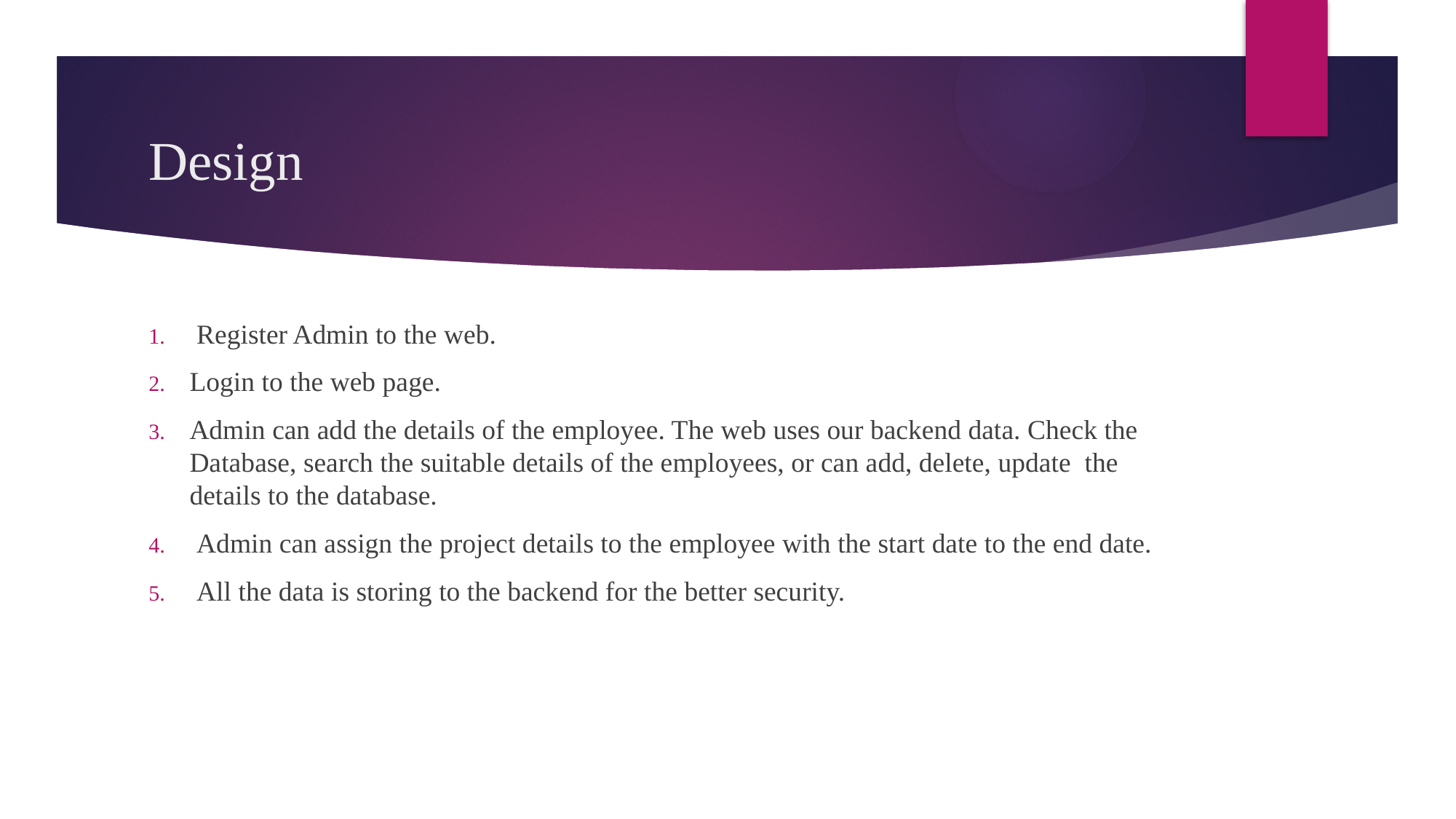

# Design
 Register Admin to the web.
Login to the web page.
Admin can add the details of the employee. The web uses our backend data. Check the Database, search the suitable details of the employees, or can add, delete, update  the details to the database.
 Admin can assign the project details to the employee with the start date to the end date.
 All the data is storing to the backend for the better security.